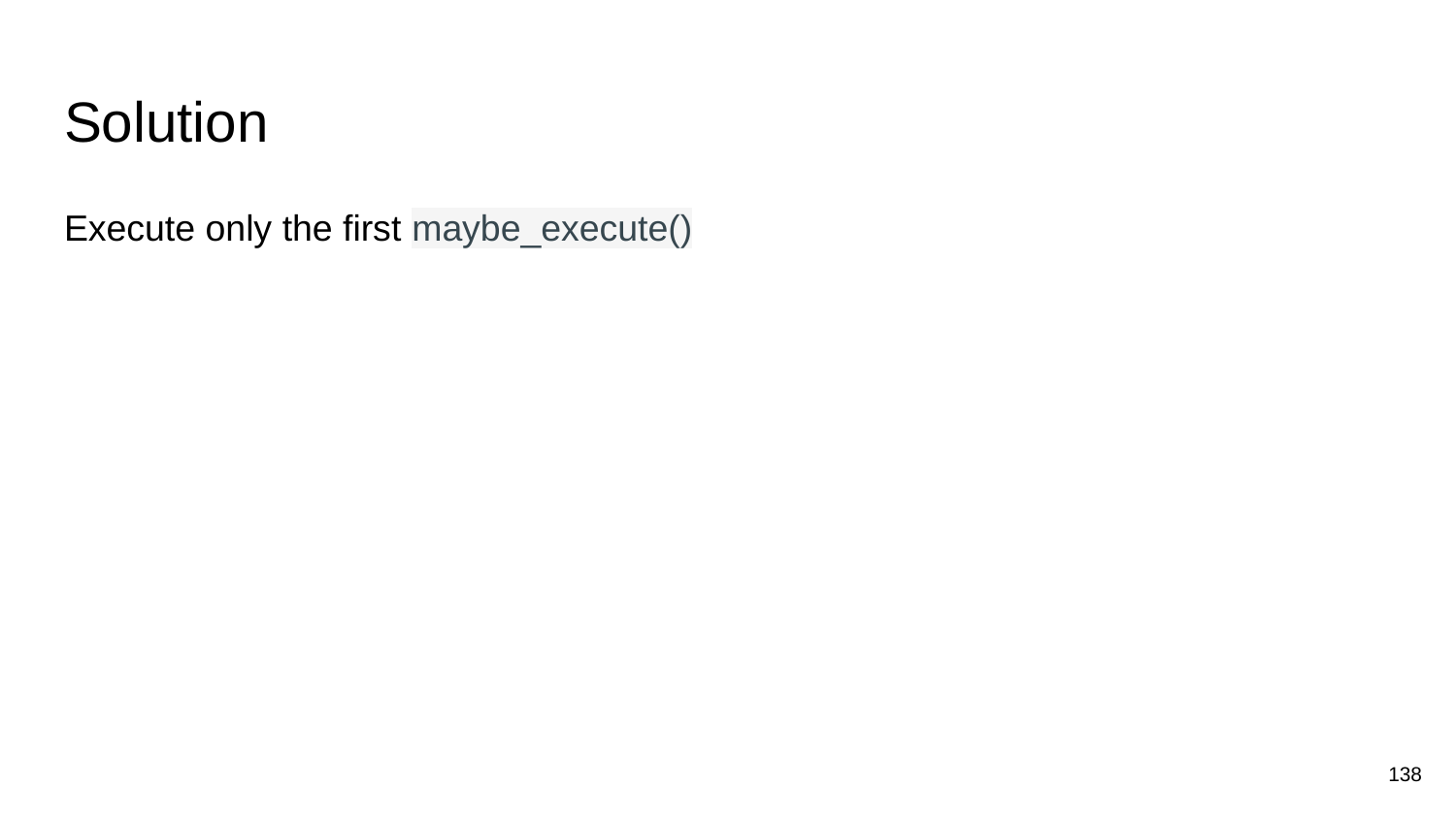

# Solution
Execute only the first maybe_execute()
138